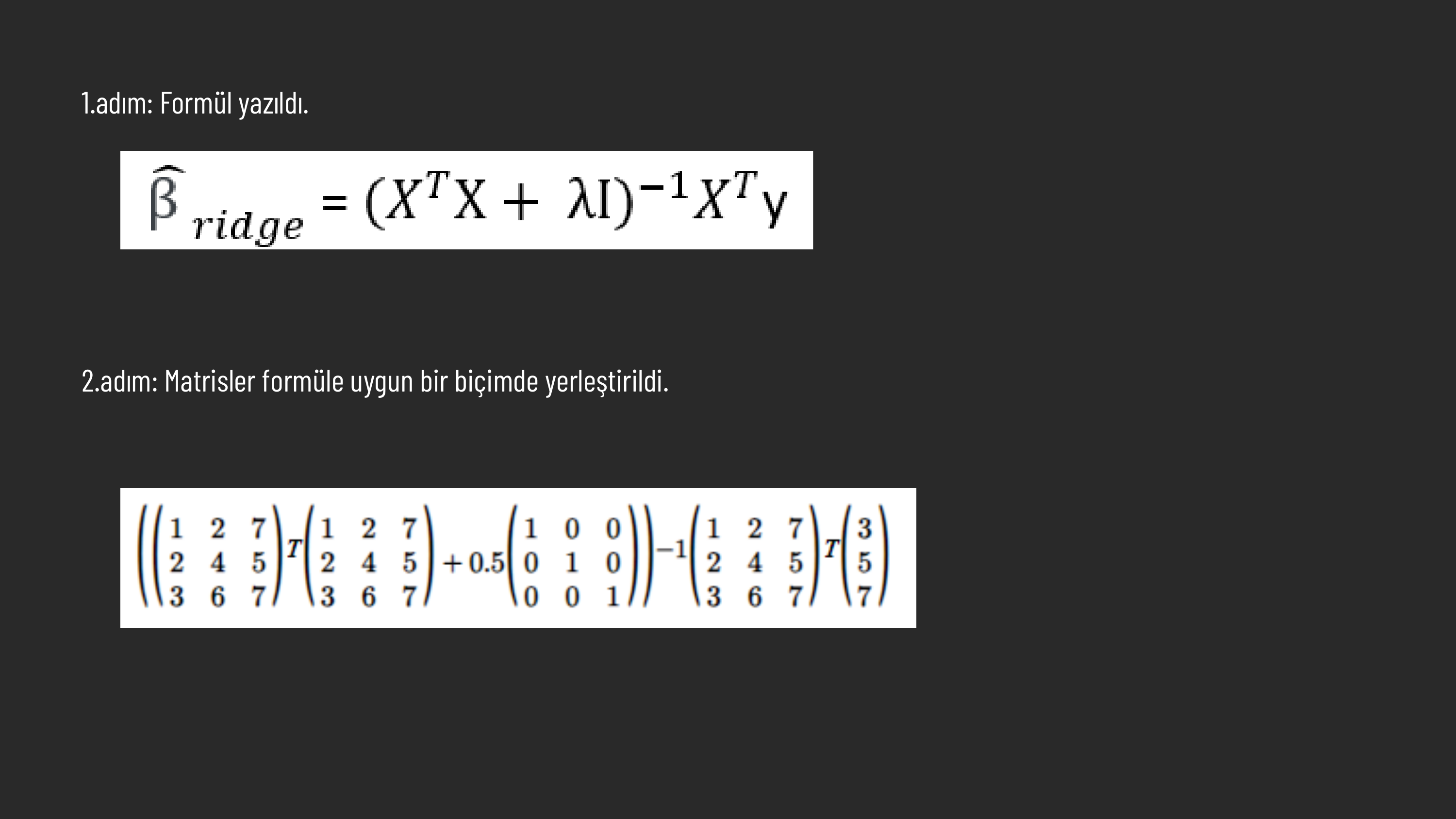

1.adım: Formül yazıldı.

2.adım: Matrisler formüle uygun bir biçimde yerleştirildi.